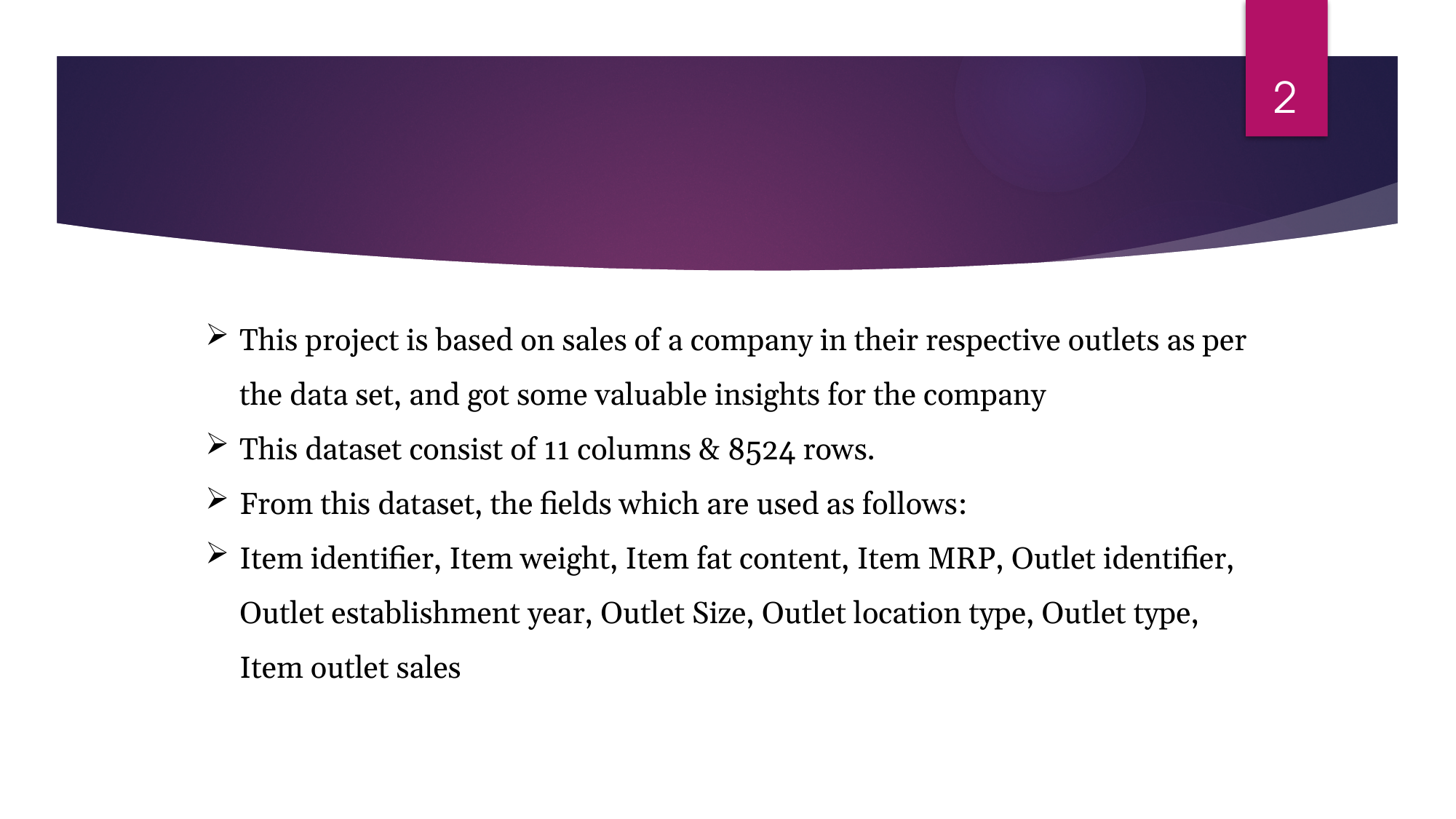

2
This project is based on sales of a company in their respective outlets as per the data set, and got some valuable insights for the company
This dataset consist of 11 columns & 8524 rows.
From this dataset, the fields which are used as follows:
Item identifier, Item weight, Item fat content, Item MRP, Outlet identifier, Outlet establishment year, Outlet Size, Outlet location type, Outlet type, Item outlet sales